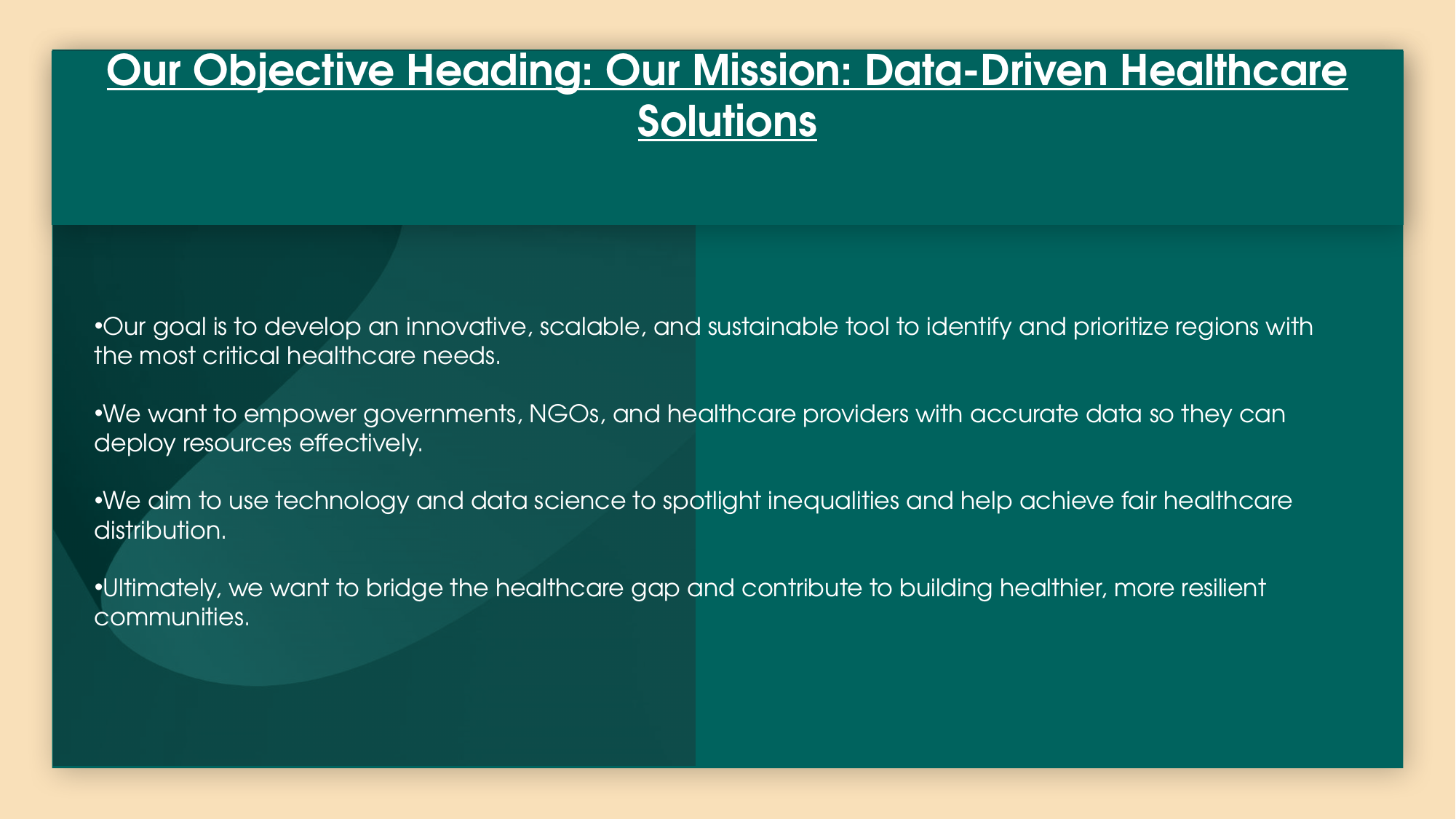

# Our Objective Heading: Our Mission: Data-Driven Healthcare Solutions
Our goal is to develop an innovative, scalable, and sustainable tool to identify and prioritize regions with the most critical healthcare needs.

We want to empower governments, NGOs, and healthcare providers with accurate data so they can deploy resources effectively.

We aim to use technology and data science to spotlight inequalities and help achieve fair healthcare distribution.

Ultimately, we want to bridge the healthcare gap and contribute to building healthier, more resilient communities.